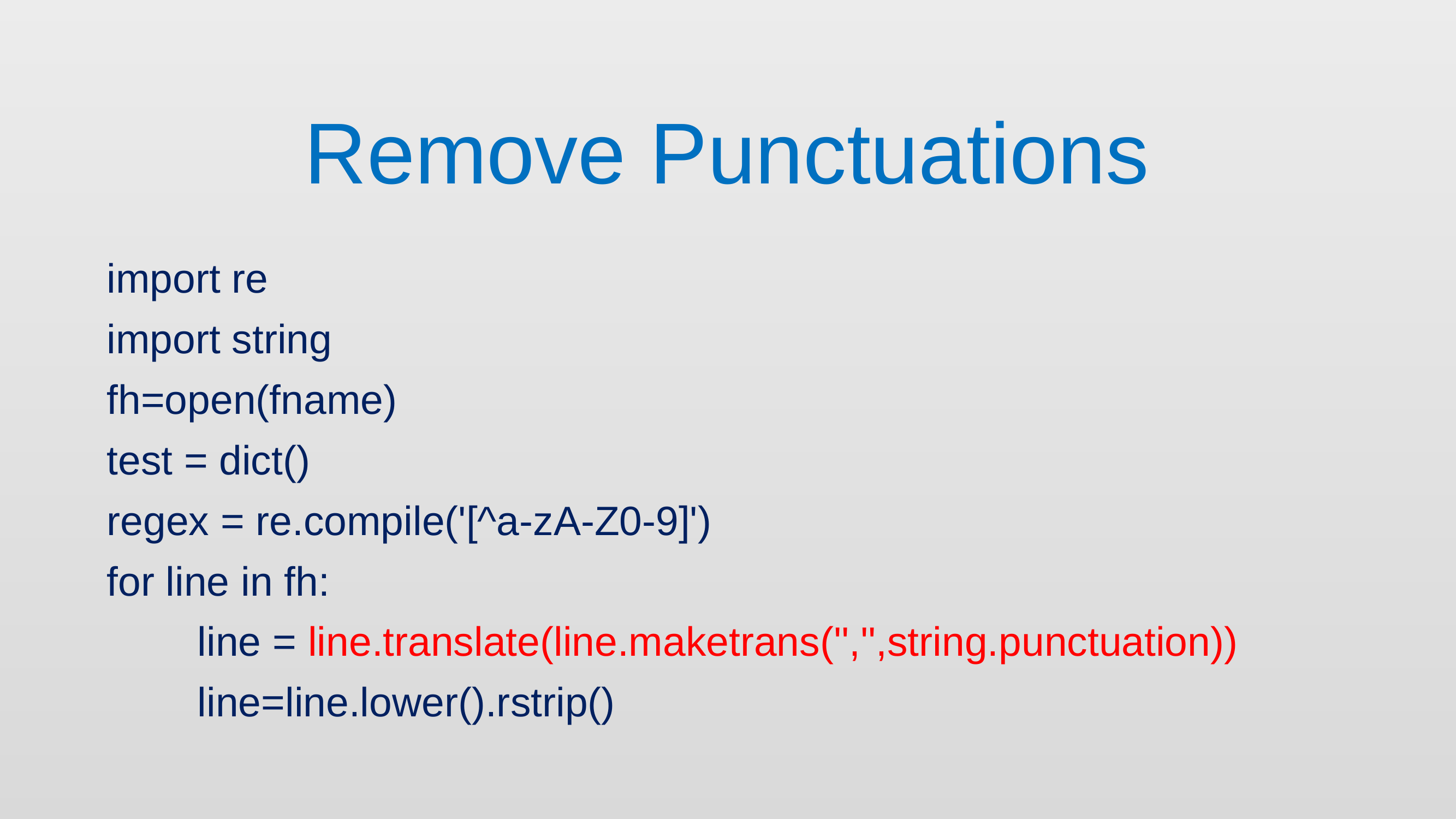

# Remove Punctuations
import re
import string
fh=open(fname)
test = dict()
regex = re.compile('[^a-zA-Z0-9]')
for line in fh:
        line = line.translate(line.maketrans('','',string.punctuation))
        line=line.lower().rstrip()